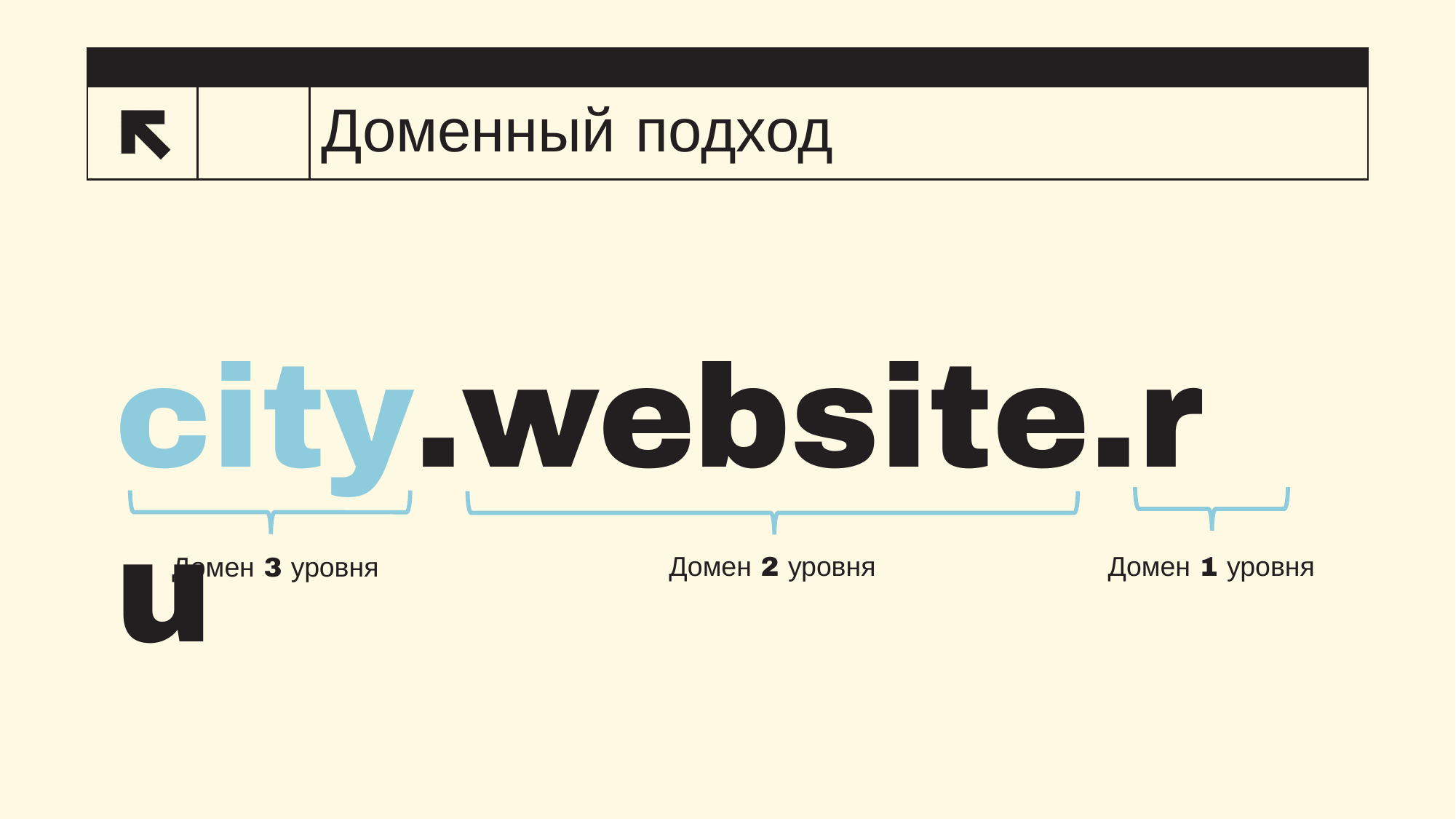

# Доменный подход

5

city.website.ru

Домен 2 уровня
Домен 1 уровня
Домен 3 уровня